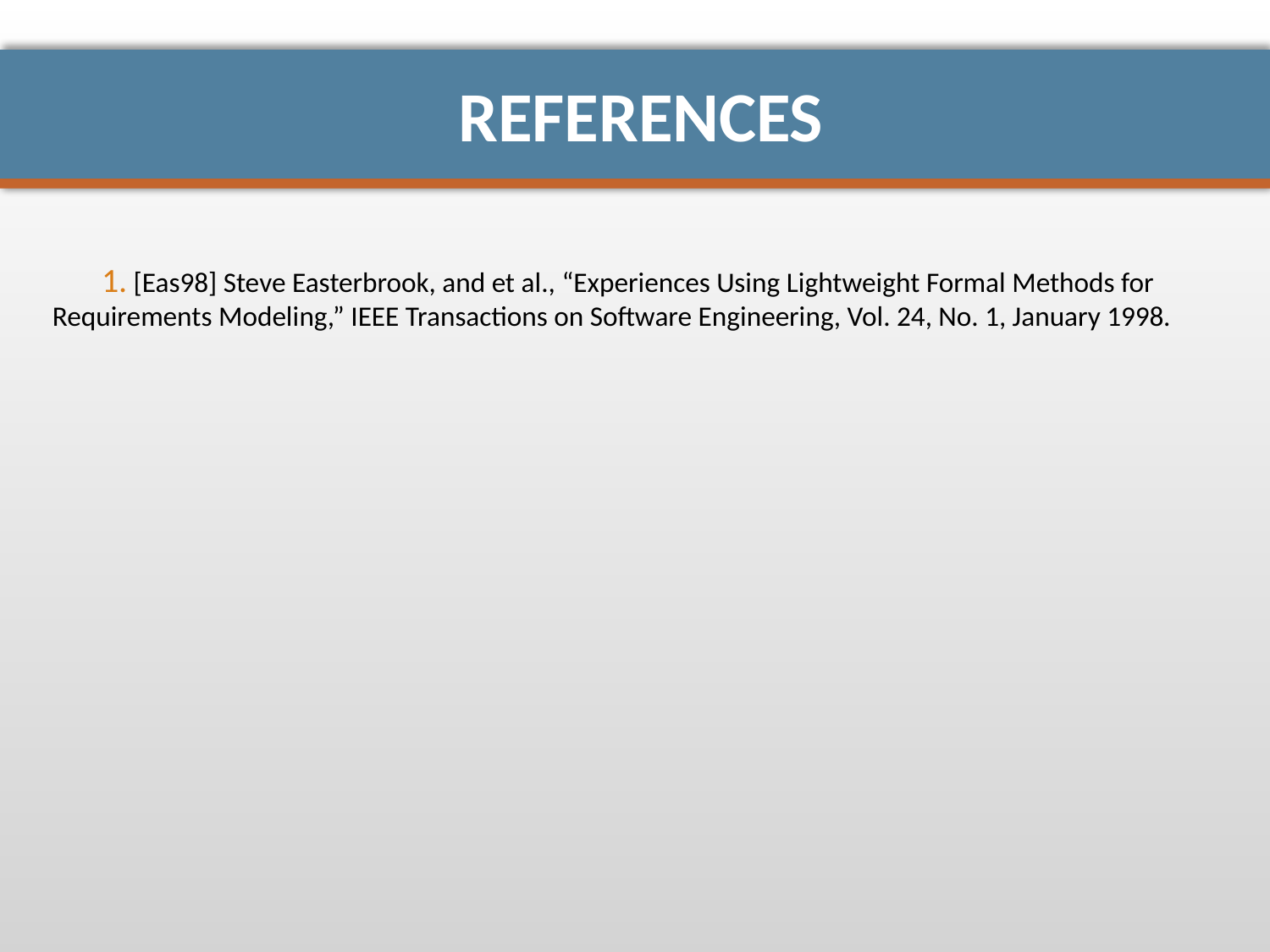

# references
 [Eas98] Steve Easterbrook, and et al., “Experiences Using Lightweight Formal Methods for Requirements Modeling,” IEEE Transactions on Software Engineering, Vol. 24, No. 1, January 1998.